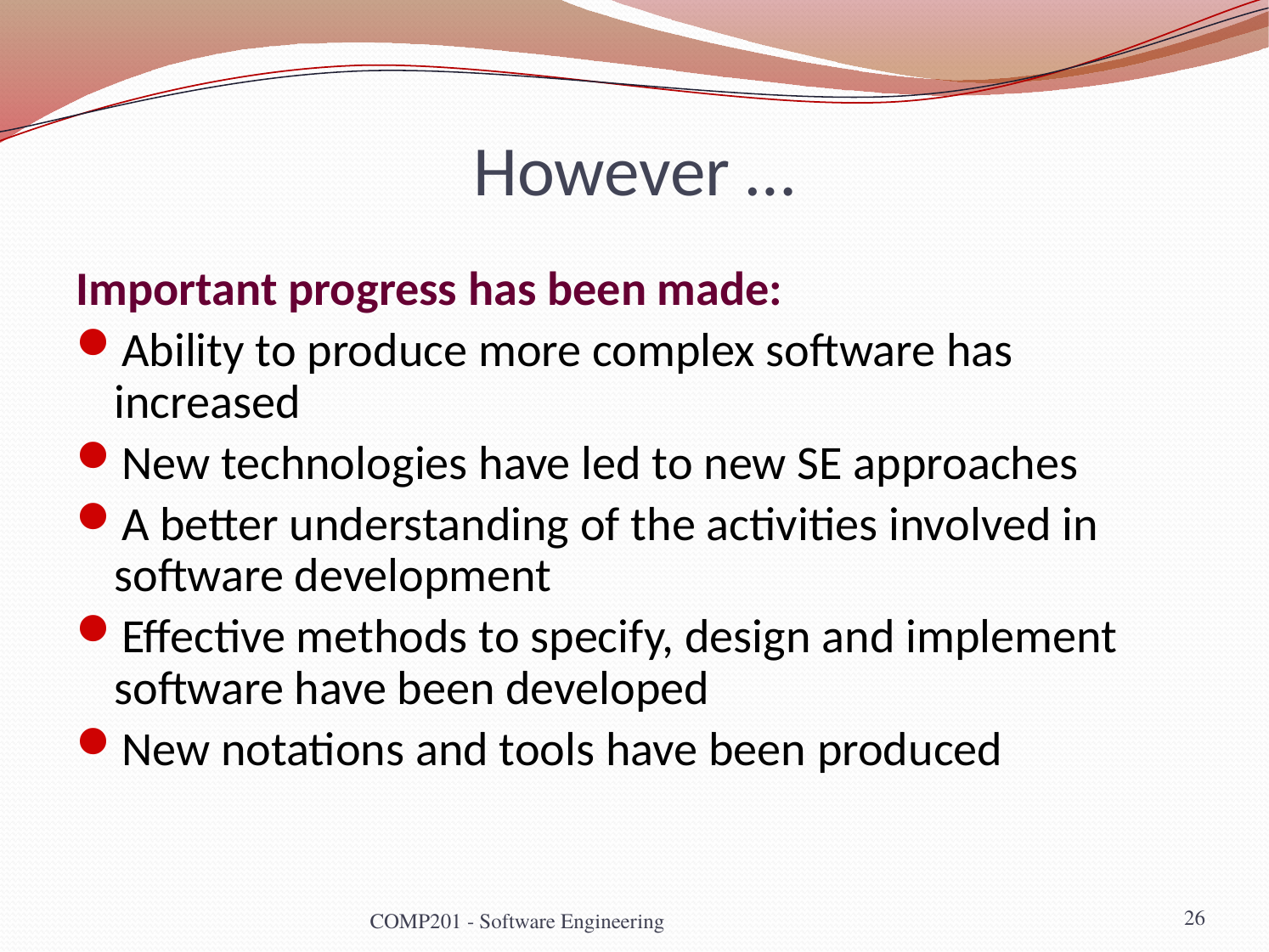

# However …
Important progress has been made:
Ability to produce more complex software has increased
New technologies have led to new SE approaches
A better understanding of the activities involved in software development
Effective methods to specify, design and implement software have been developed
New notations and tools have been produced
COMP201 - Software Engineering
26